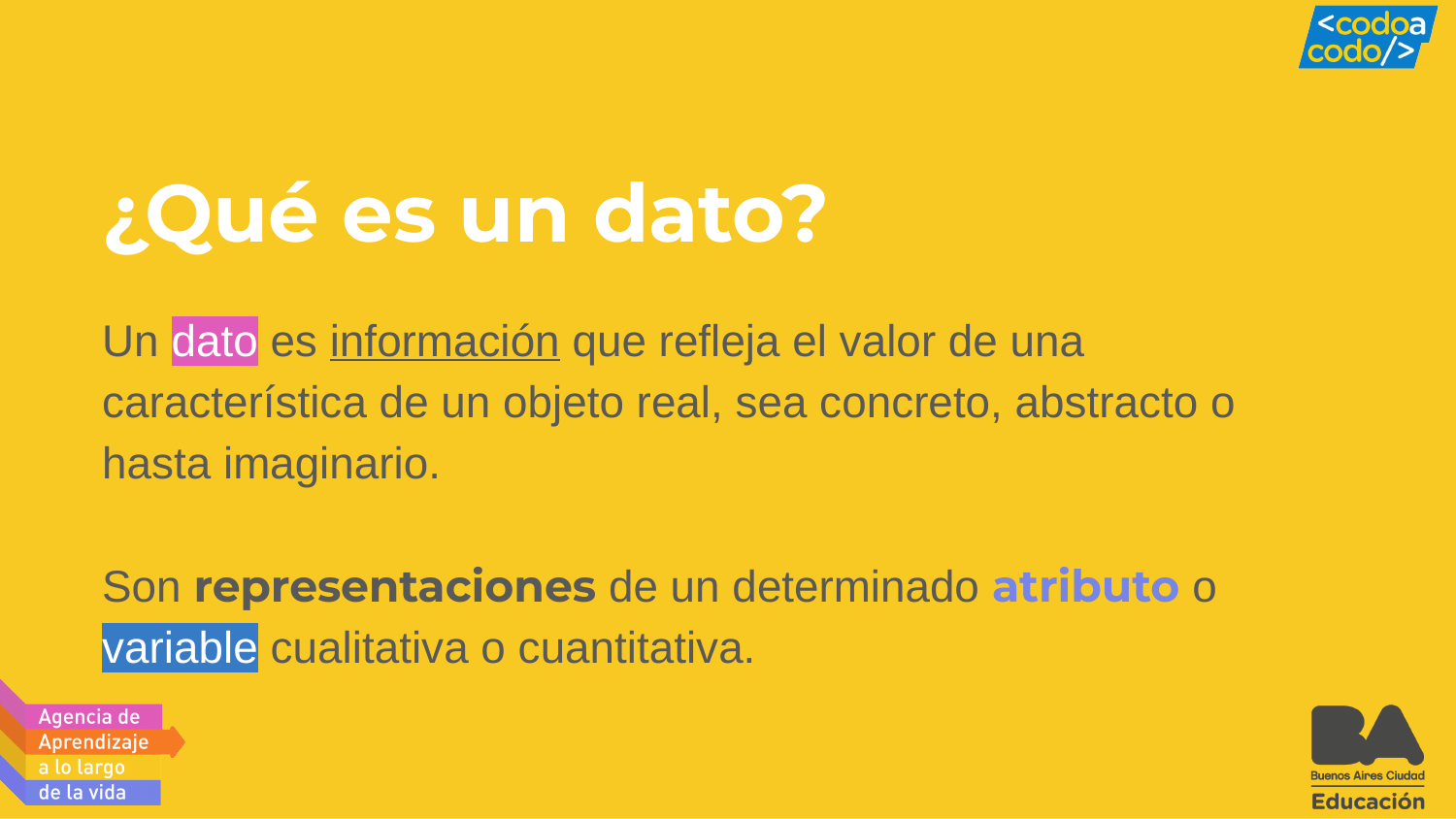

# ¿Qué es un dato?
Un dato es información que refleja el valor de una característica de un objeto real, sea concreto, abstracto o hasta imaginario.

Son representaciones de un determinado atributo o variable cualitativa o cuantitativa.